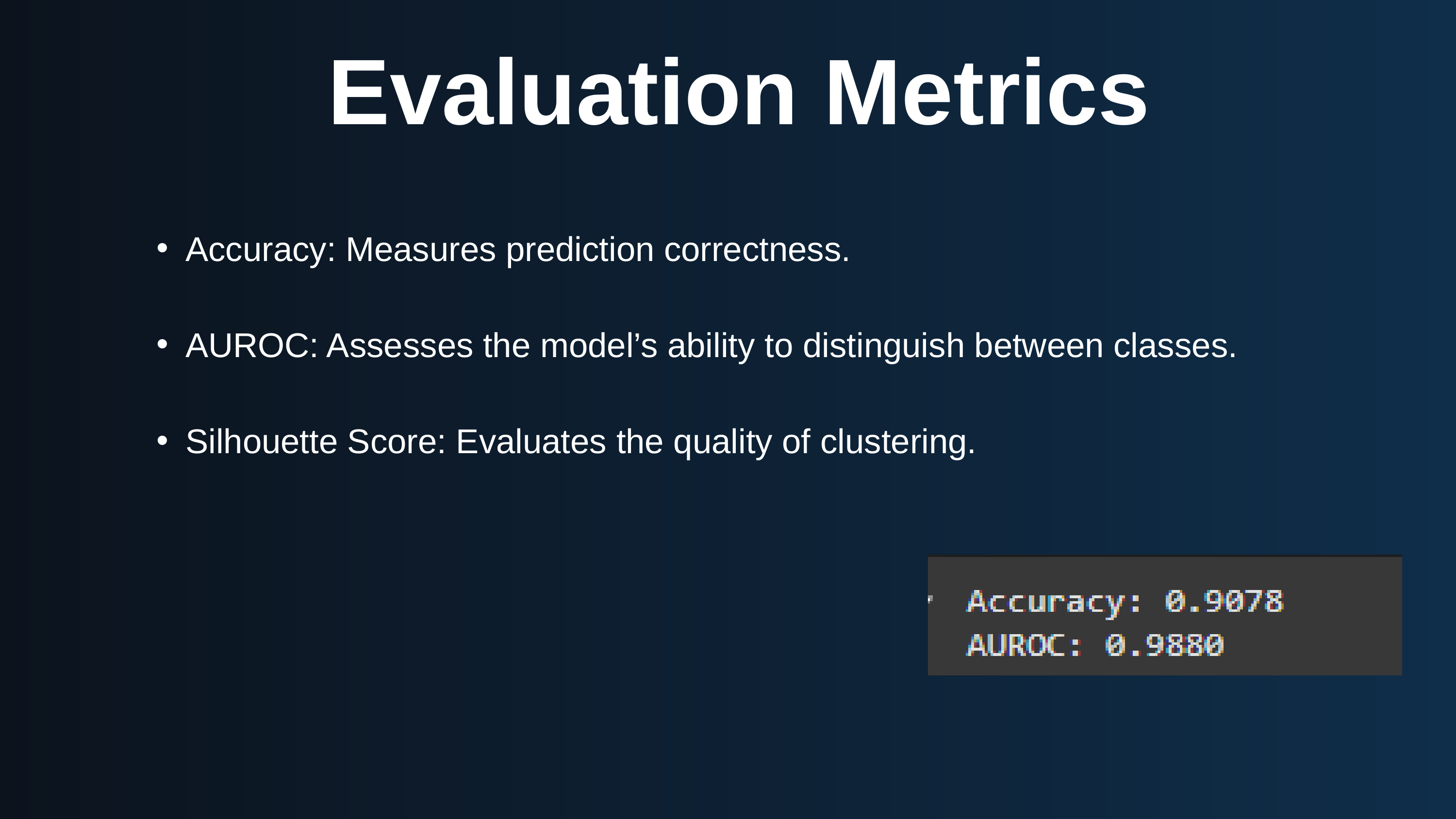

Evaluation Metrics
Accuracy: Measures prediction correctness.

AUROC: Assesses the model’s ability to distinguish between classes.

Silhouette Score: Evaluates the quality of clustering.